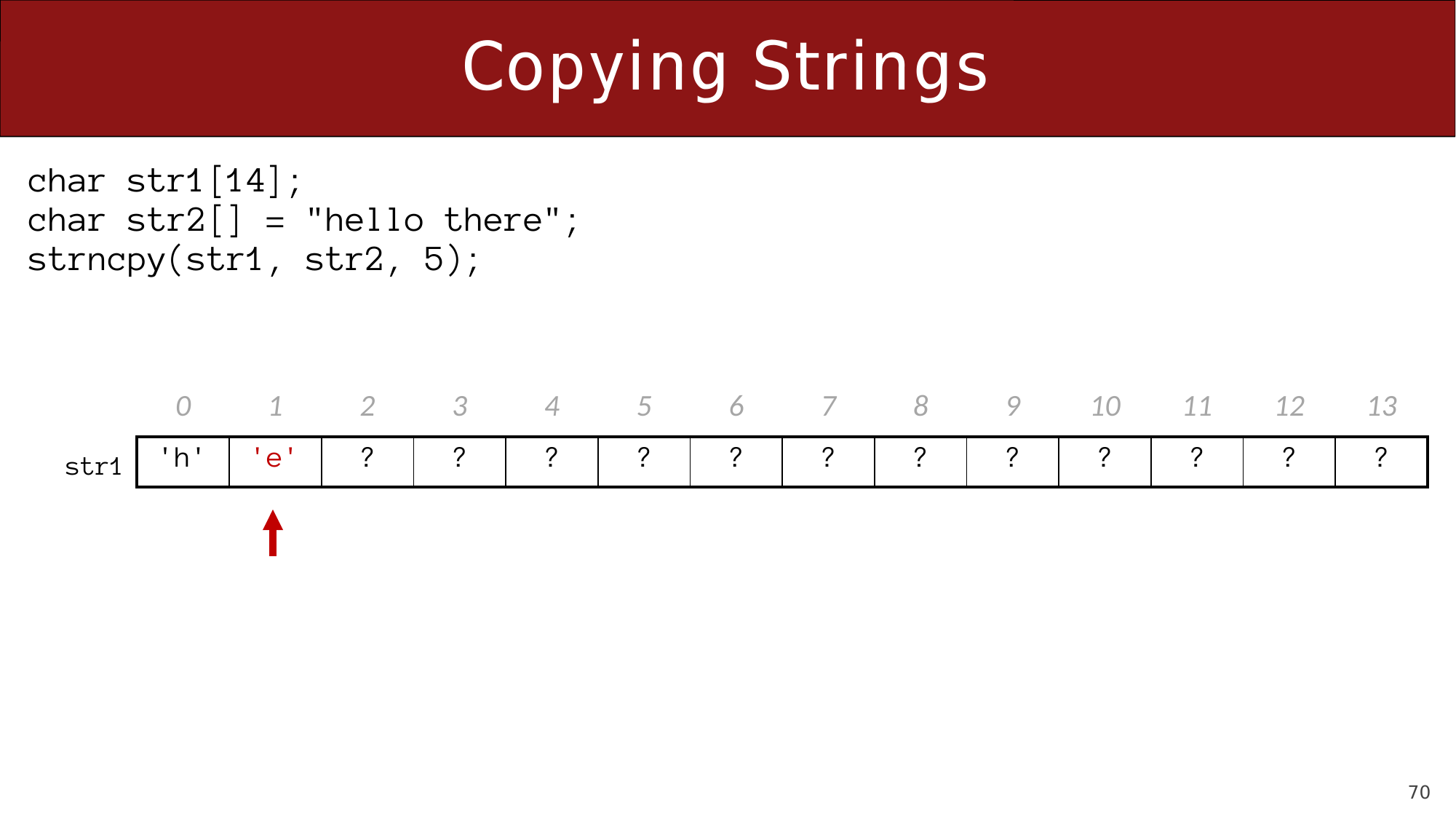

# Copying Strings
char str1[14];
char str2[] = "hello there";
strncpy(str1, str2, 5);
| 0 | 1 | 2 | 3 | 4 | 5 | 6 | 7 | 8 | 9 | 10 | 11 | 12 | 13 |
| --- | --- | --- | --- | --- | --- | --- | --- | --- | --- | --- | --- | --- | --- |
| 'h' | 'e' | ? | ? | ? | ? | ? | ? | ? | ? | ? | ? | ? | ? |
str1